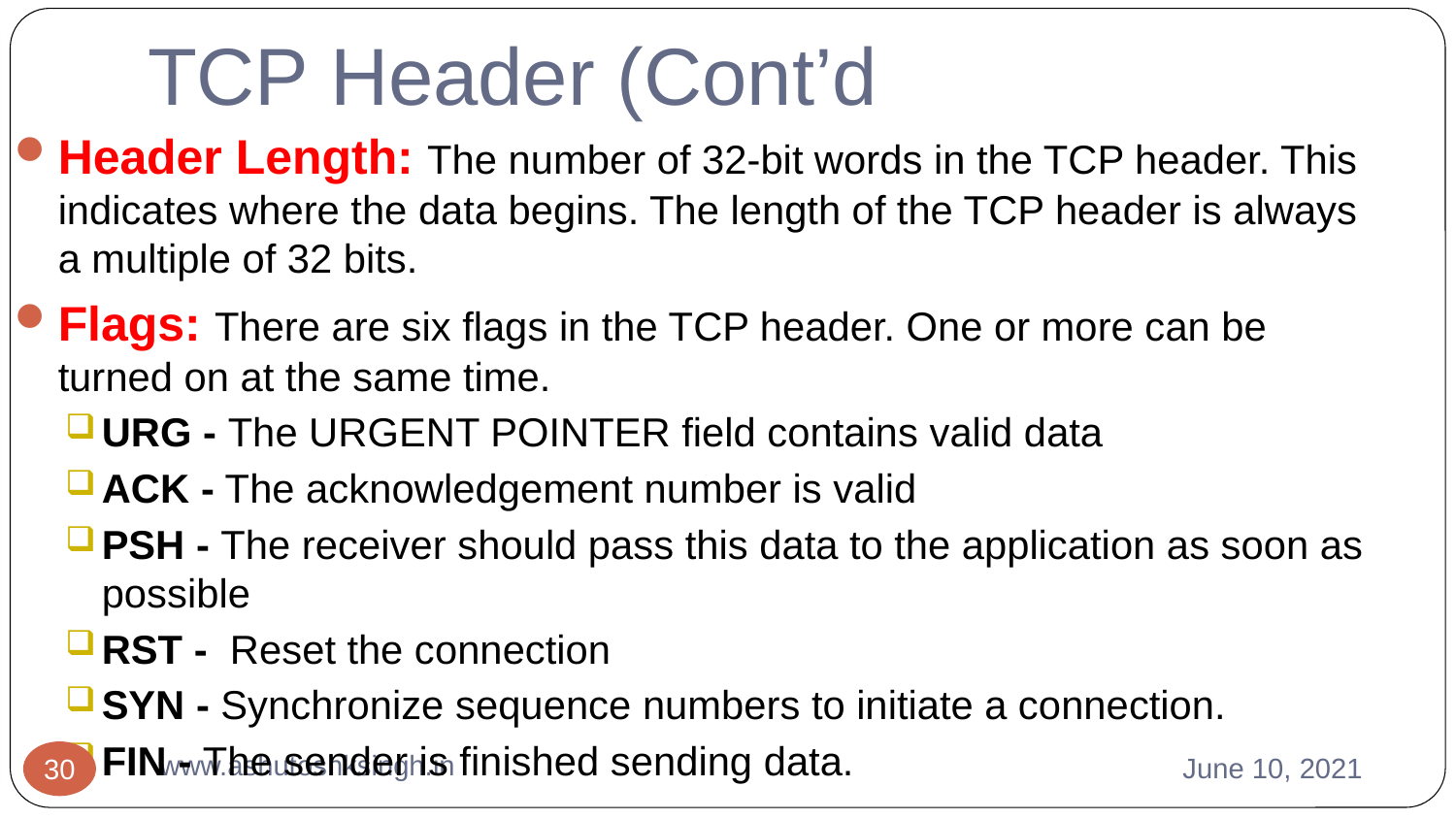

# TCP Header (Cont’d
Header Length: The number of 32-bit words in the TCP header. This indicates where the data begins. The length of the TCP header is always a multiple of 32 bits.
Flags: There are six flags in the TCP header. One or more can be turned on at the same time.
URG - The URGENT POINTER field contains valid data
ACK - The acknowledgement number is valid
PSH - The receiver should pass this data to the application as soon as possible
RST -  Reset the connection
SYN - Synchronize sequence numbers to initiate a connection.
FIN - The sender is finished sending data.

www.ashutoshksingh.in
June 10, 2021
30